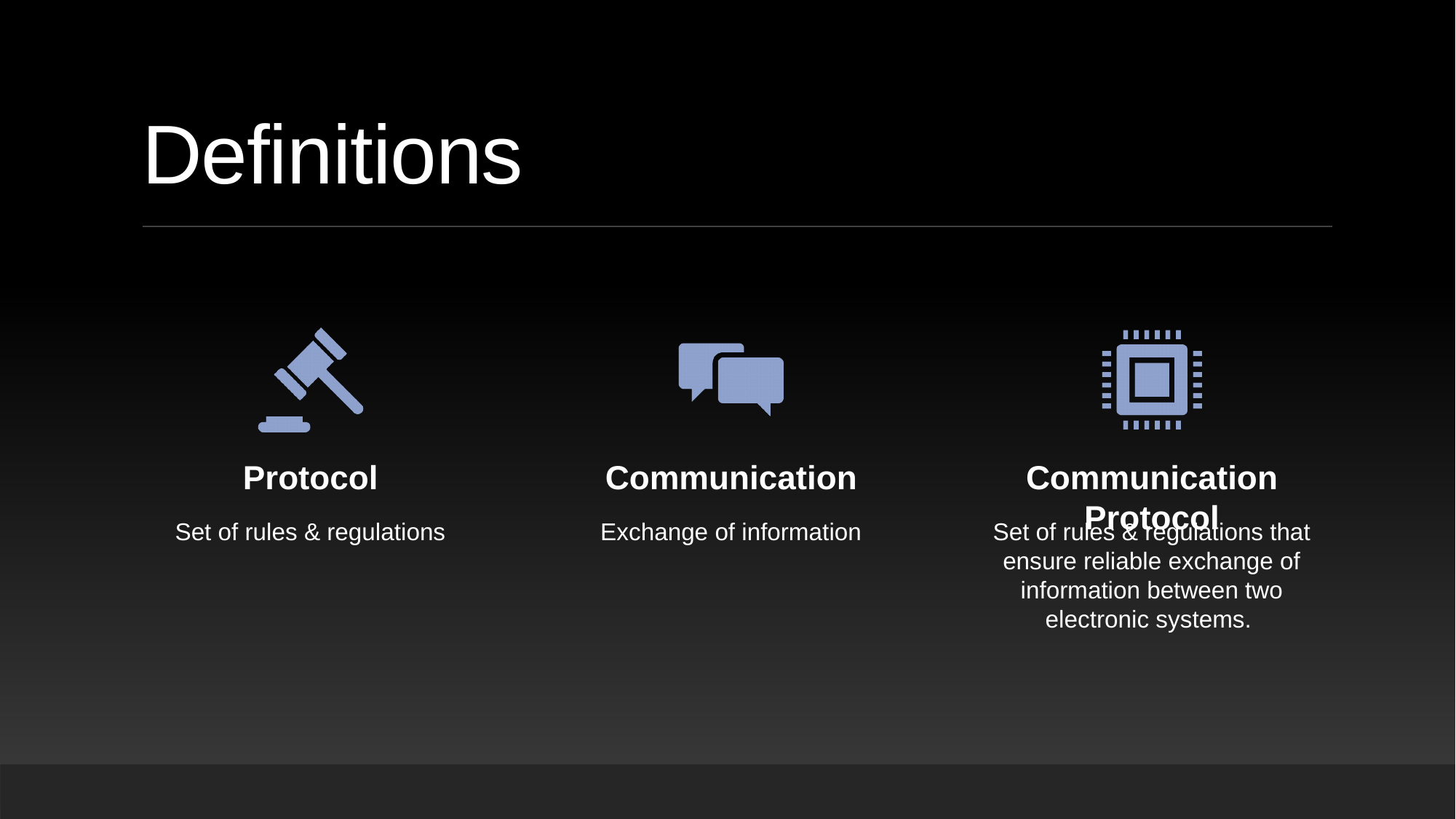

# Definitions
Protocol
Set of rules & regulations
Communication
Exchange of information
Communication Protocol
Set of rules & regulations that ensure reliable exchange of information between two electronic systems.